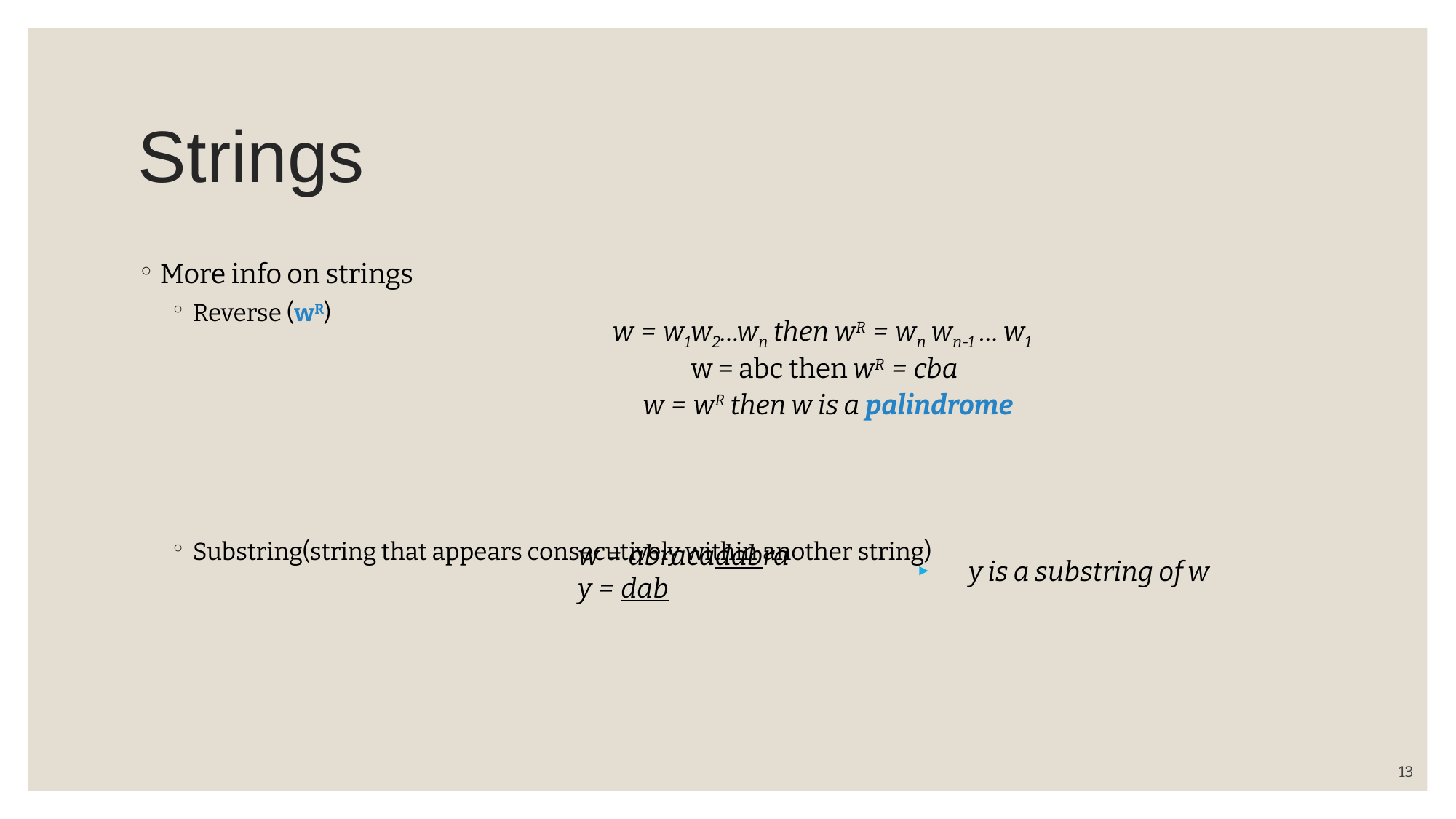

# Strings
More info on strings
Reverse (wR)

Substring(string that appears consecutively within another string)

w = w1w2…wn then wR = wn wn-1 … w1
w = abc then wR = cba
w = wR then w is a palindrome
w = abracadabra
y = dab
y is a substring of w
13